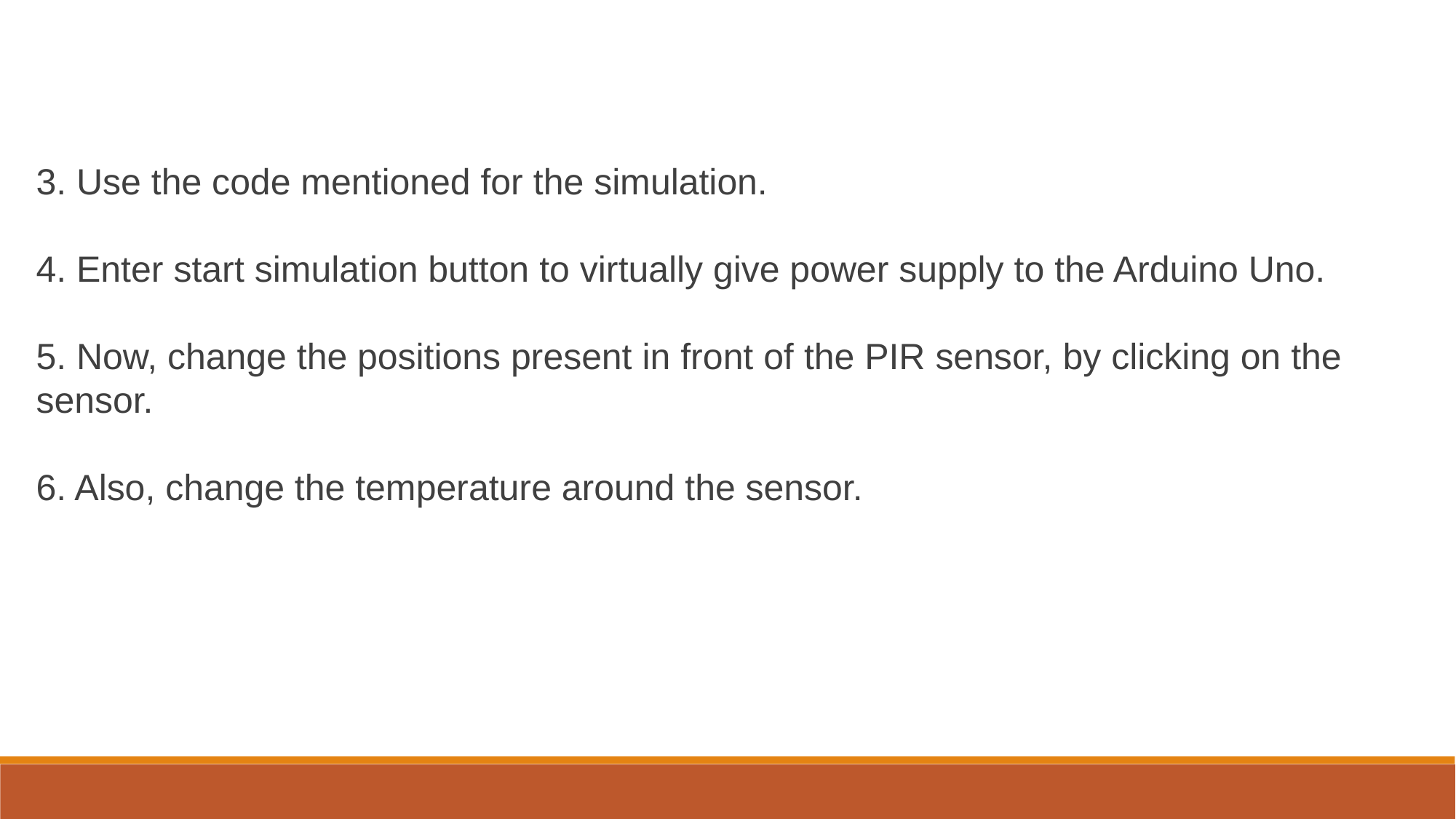

3. Use the code mentioned for the simulation.

4. Enter start simulation button to virtually give power supply to the Arduino Uno.

5. Now, change the positions present in front of the PIR sensor, by clicking on the sensor.

6. Also, change the temperature around the sensor.